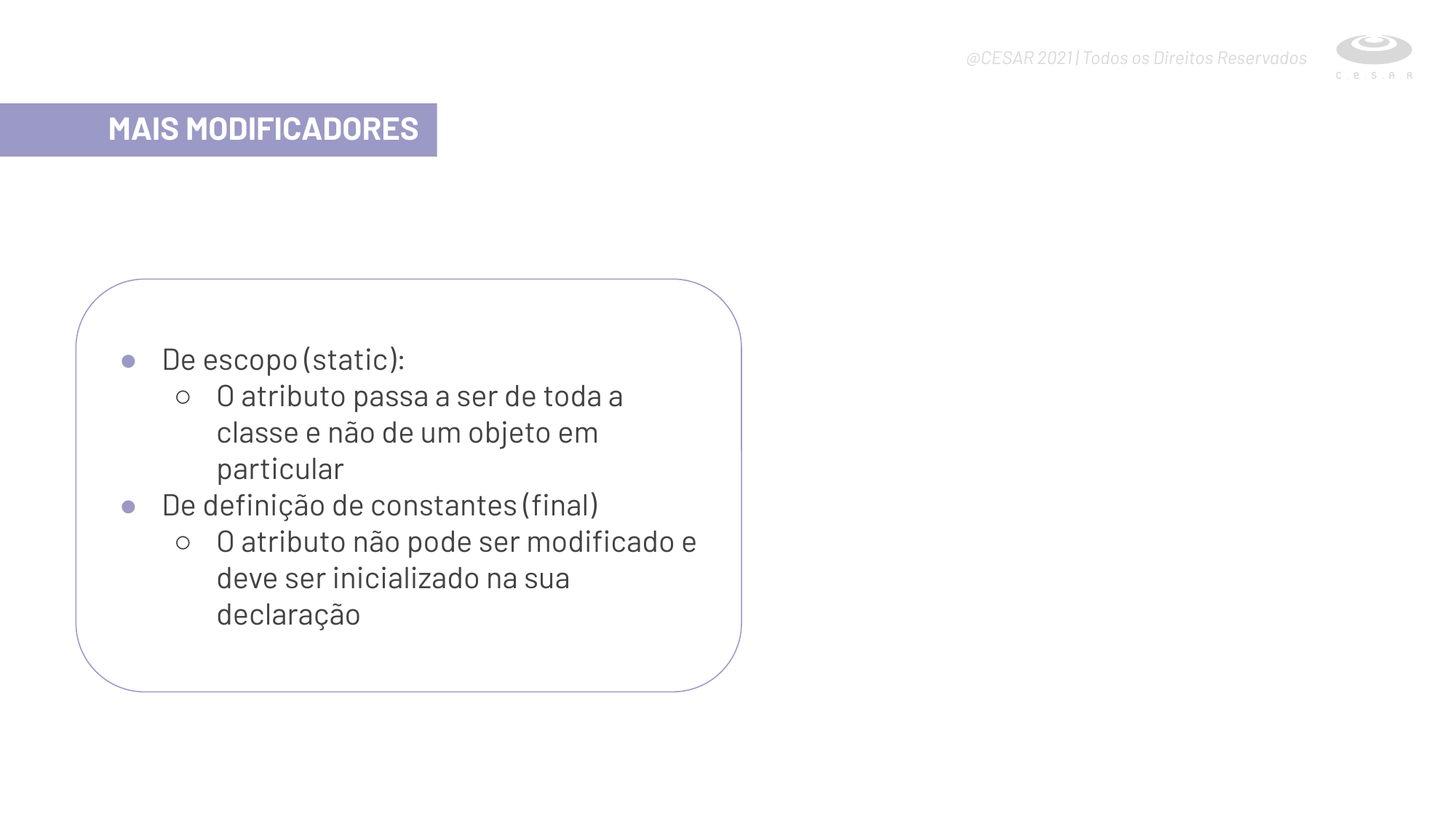

@CESAR 2021 | Todos os Direitos Reservados

@CESAR 2021 | Todos os Direitos Reservados

MAIS MODIFICADORES
De escopo (static):
O atributo passa a ser de toda a classe e não de um objeto em particular
De definição de constantes (final)
O atributo não pode ser modificado e deve ser inicializado na sua declaração